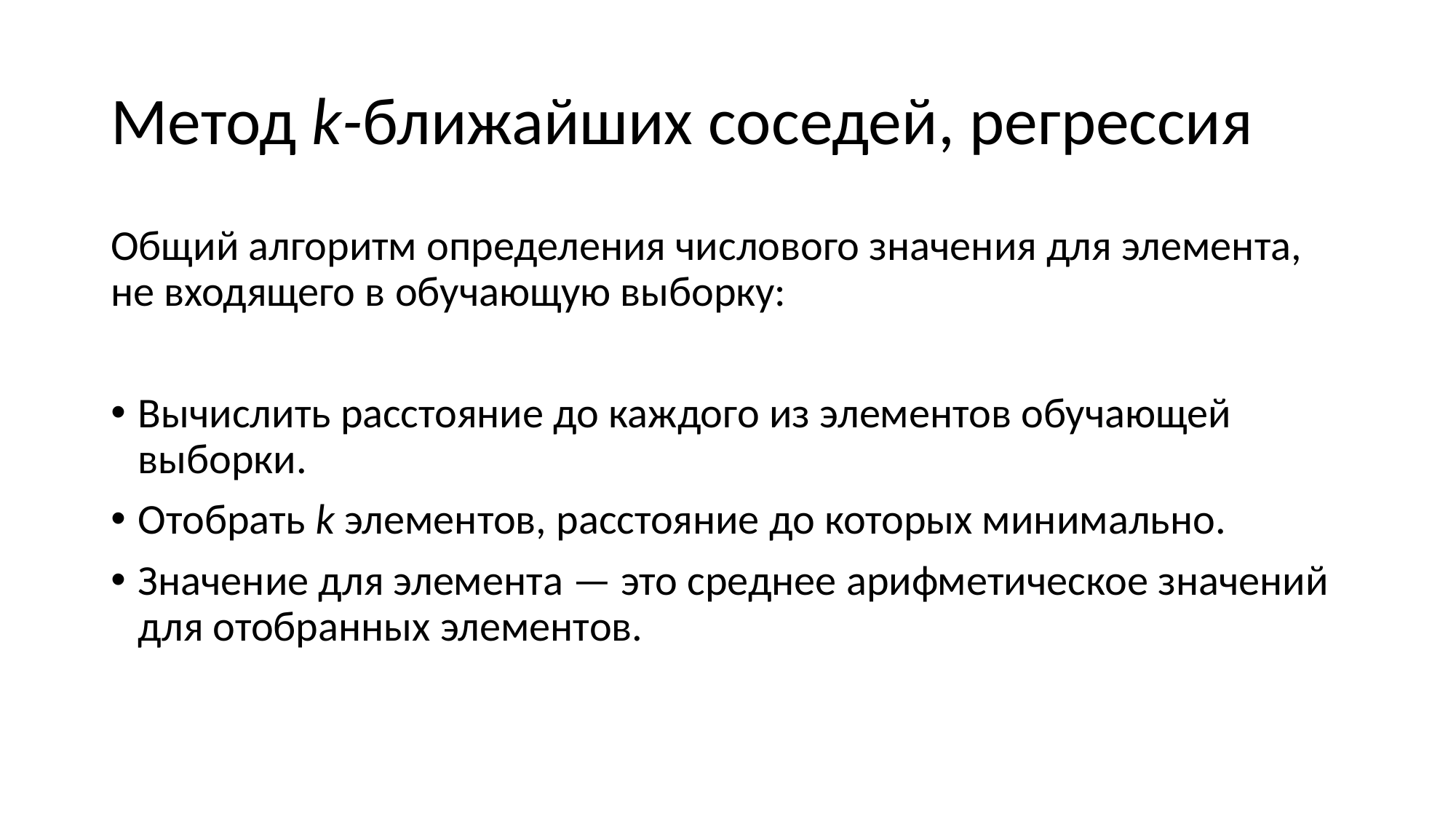

# Метод k-ближайших соседей, регрессия
Общий алгоритм определения числового значения для элемента, не входящего в обучающую выборку:

Вычислить расстояние до каждого из элементов обучающей выборки.
Отобрать k элементов, расстояние до которых минимально.
Значение для элемента — это среднее арифметическое значений для отобранных элементов.